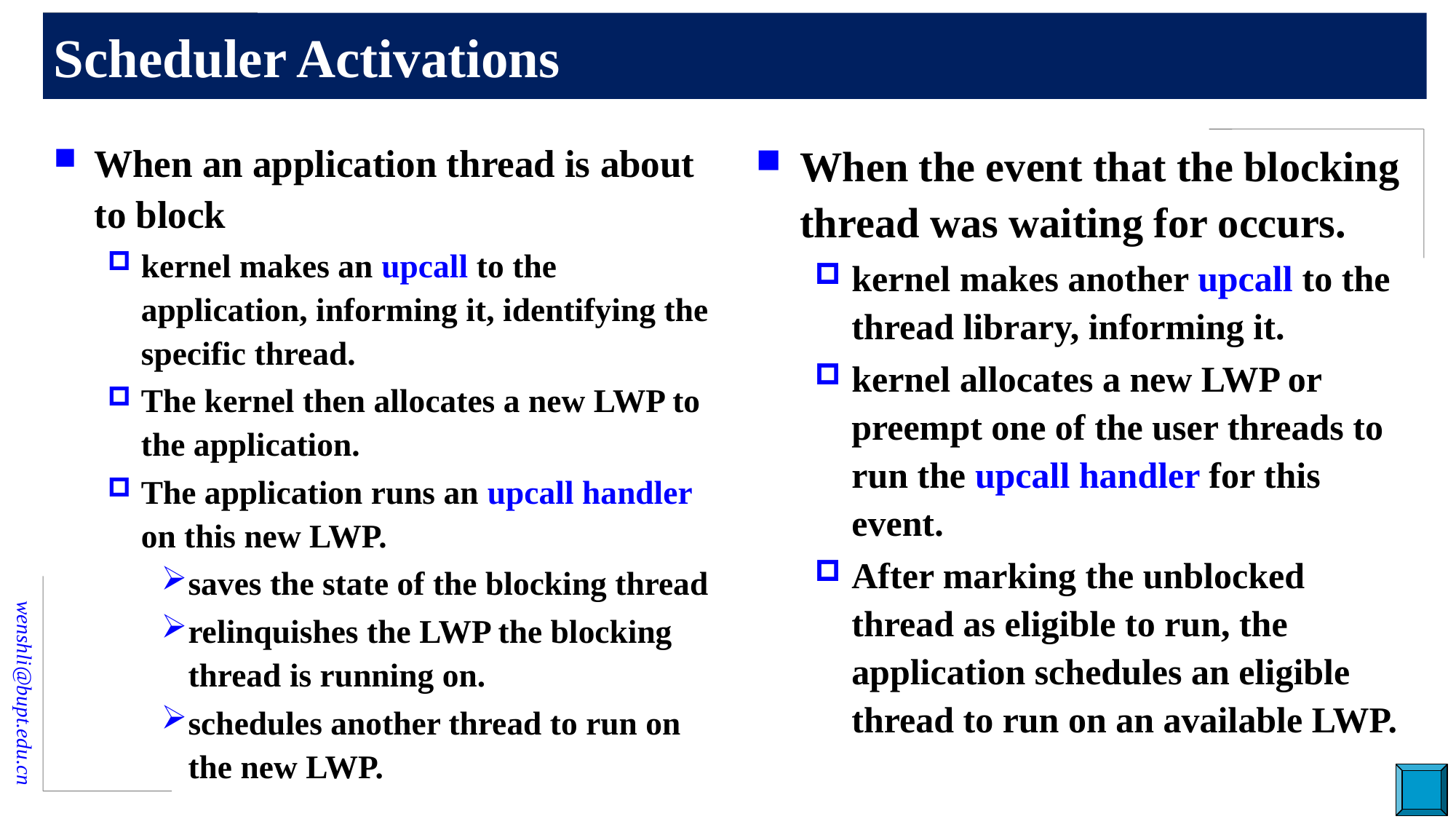

# Scheduler Activations
When an application thread is about to block
kernel makes an upcall to the application, informing it, identifying the specific thread.
The kernel then allocates a new LWP to the application.
The application runs an upcall handler on this new LWP.
saves the state of the blocking thread
relinquishes the LWP the blocking thread is running on.
schedules another thread to run on the new LWP.
When the event that the blocking thread was waiting for occurs.
kernel makes another upcall to the thread library, informing it.
kernel allocates a new LWP or preempt one of the user threads to run the upcall handler for this event.
After marking the unblocked thread as eligible to run, the application schedules an eligible thread to run on an available LWP.

59